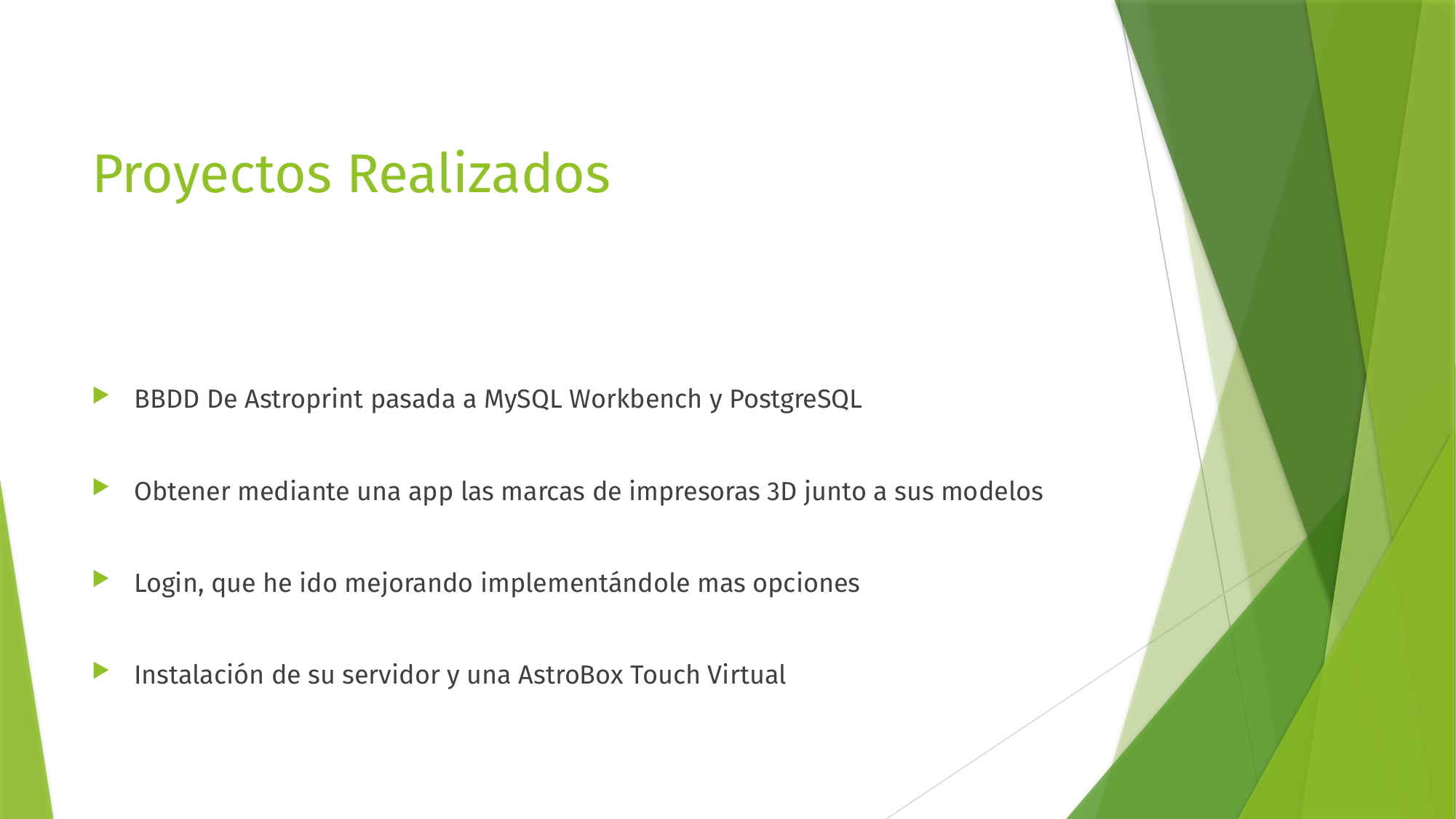

# Proyectos Realizados
BBDD De Astroprint pasada a MySQL Workbench y PostgreSQL

Obtener mediante una app las marcas de impresoras 3D junto a sus modelos

Login, que he ido mejorando implementándole mas opciones

Instalación de su servidor y una AstroBox Touch Virtual